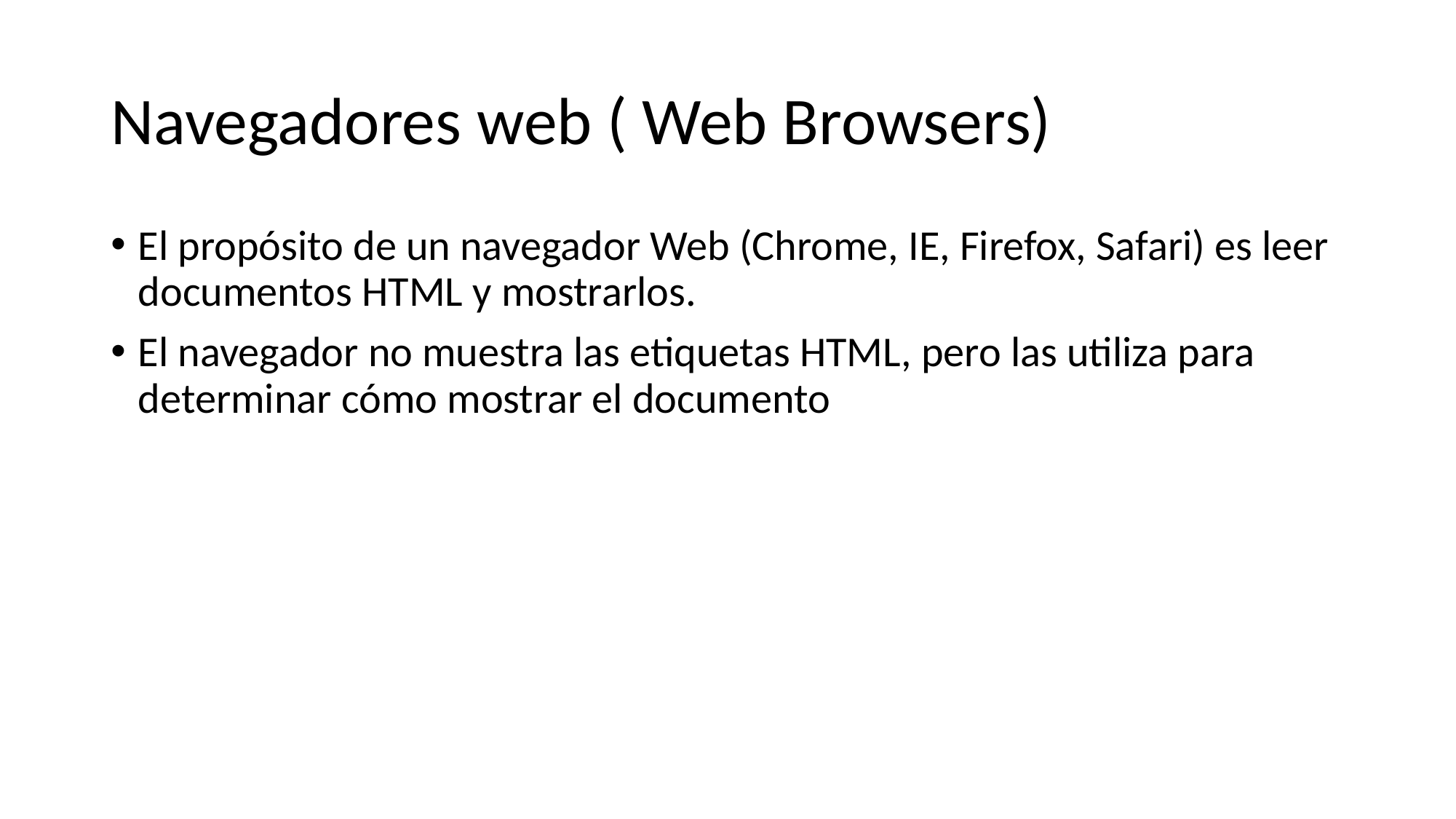

# Navegadores web ( Web Browsers)
El propósito de un navegador Web (Chrome, IE, Firefox, Safari) es leer documentos HTML y mostrarlos.
El navegador no muestra las etiquetas HTML, pero las utiliza para determinar cómo mostrar el documento